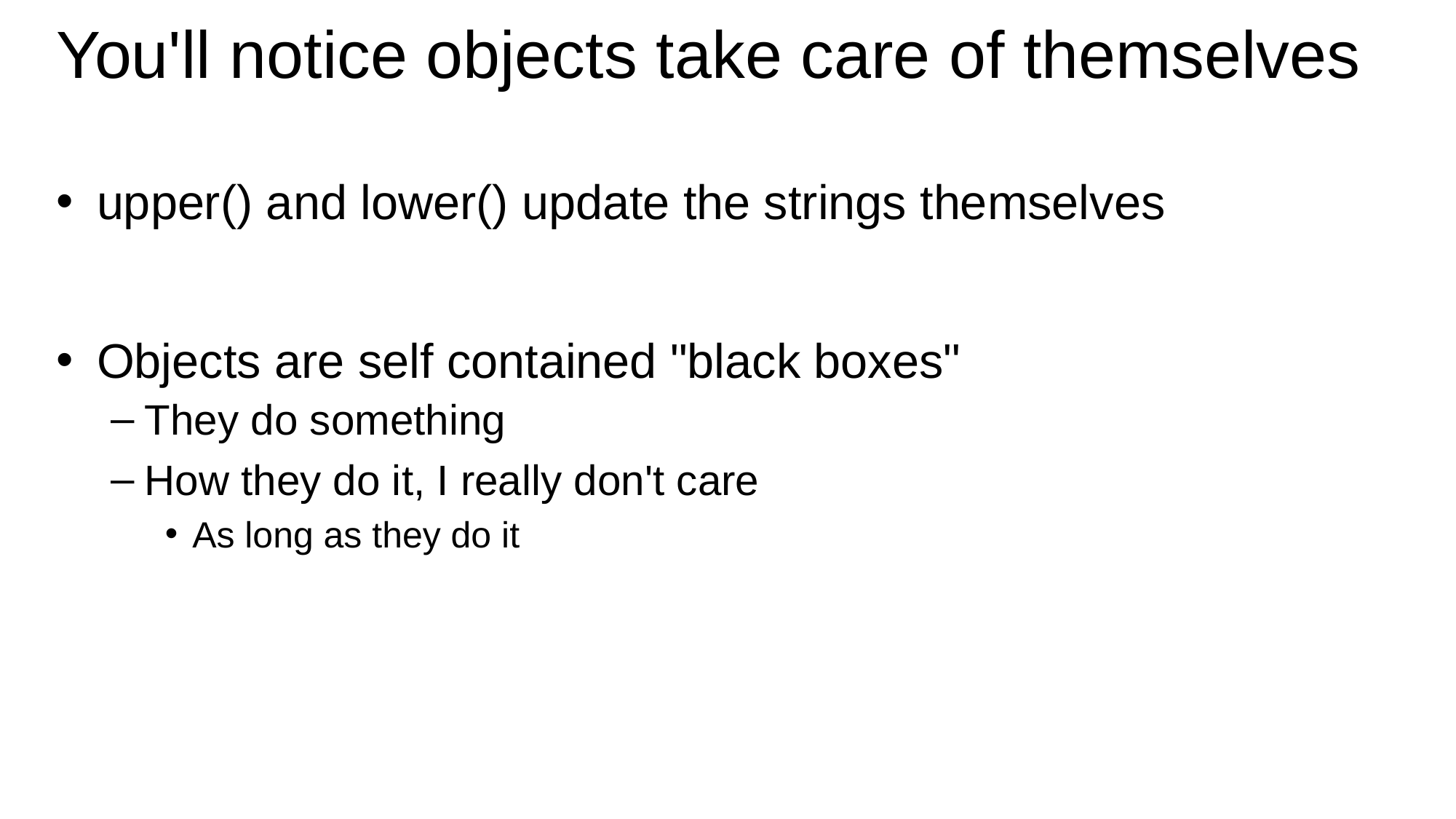

# You'll notice objects take care of themselves
upper() and lower() update the strings themselves

Objects are self contained "black boxes"
They do something
How they do it, I really don't care
As long as they do it